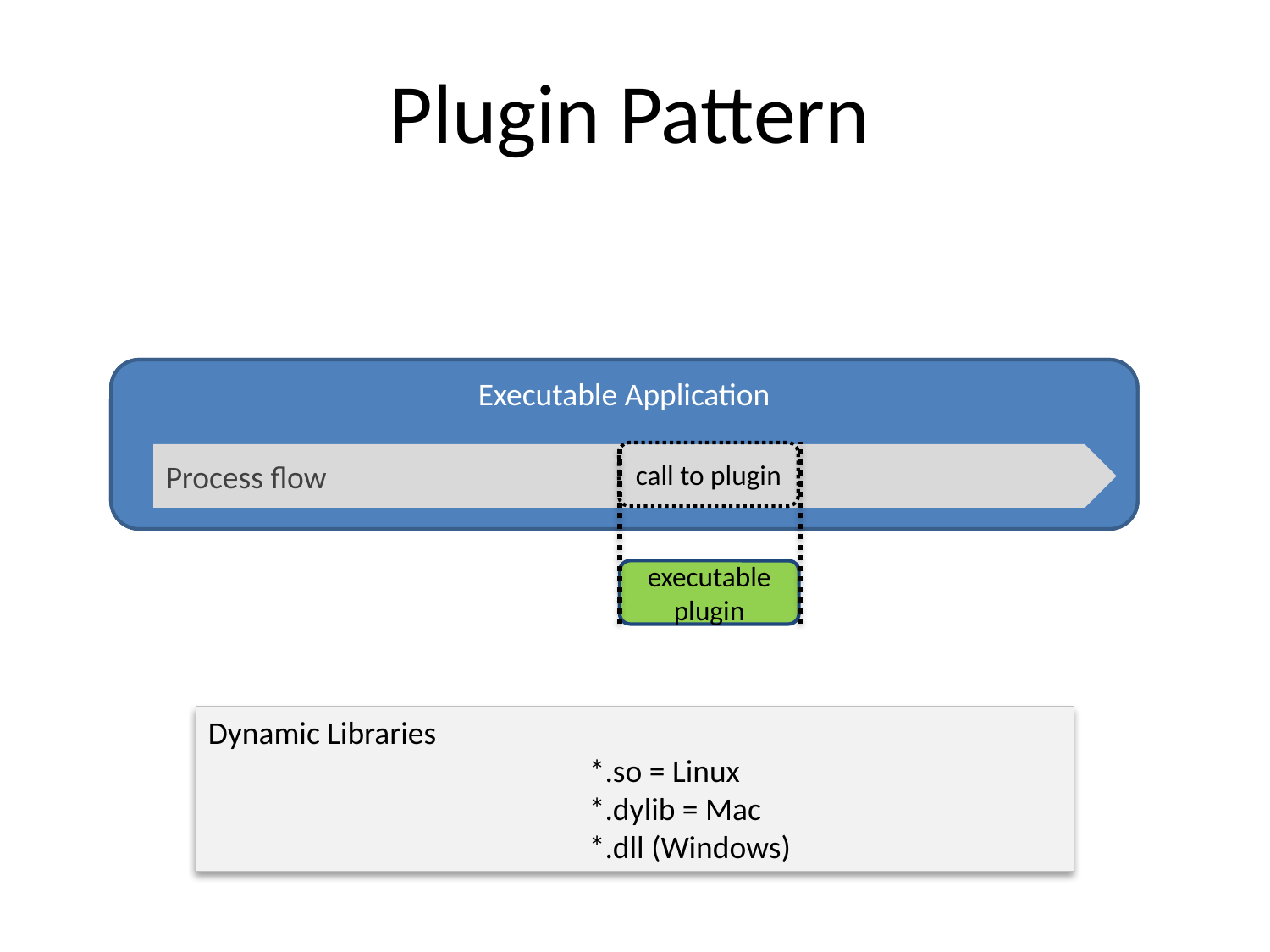

Plugin Pattern
Interpreted Scripting Application
Process flow
plugin
Executable Application
call to plugin
Process flow
executable plugin
Dynamic Libraries
			*.so = Linux
			*.dylib = Mac
			*.dll (Windows)